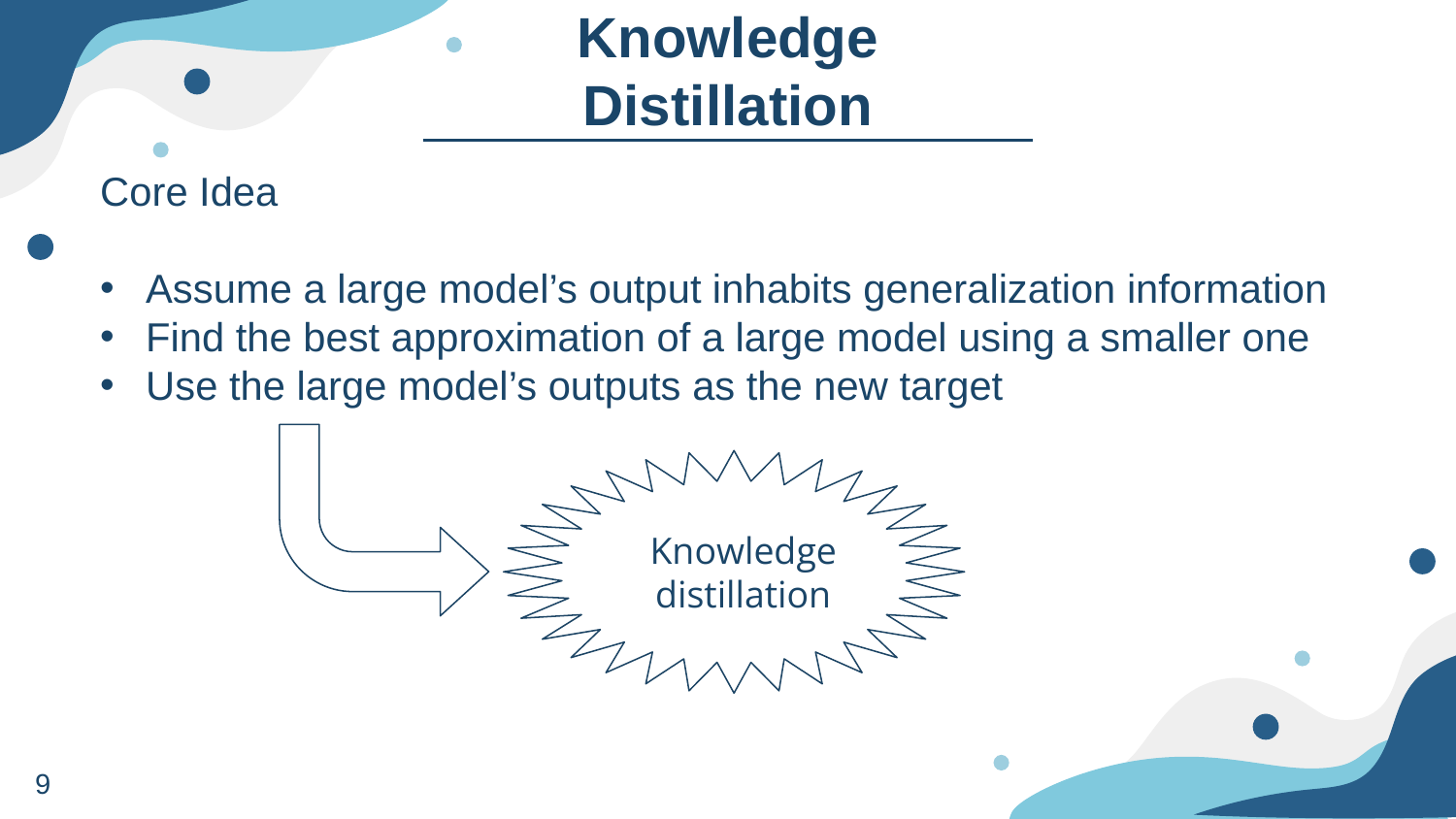

# Knowledge Distillation
Core Idea

Assume a large model’s output inhabits generalization information
Find the best approximation of a large model using a smaller one
Use the large model’s outputs as the new target

Knowledge
distillation
9